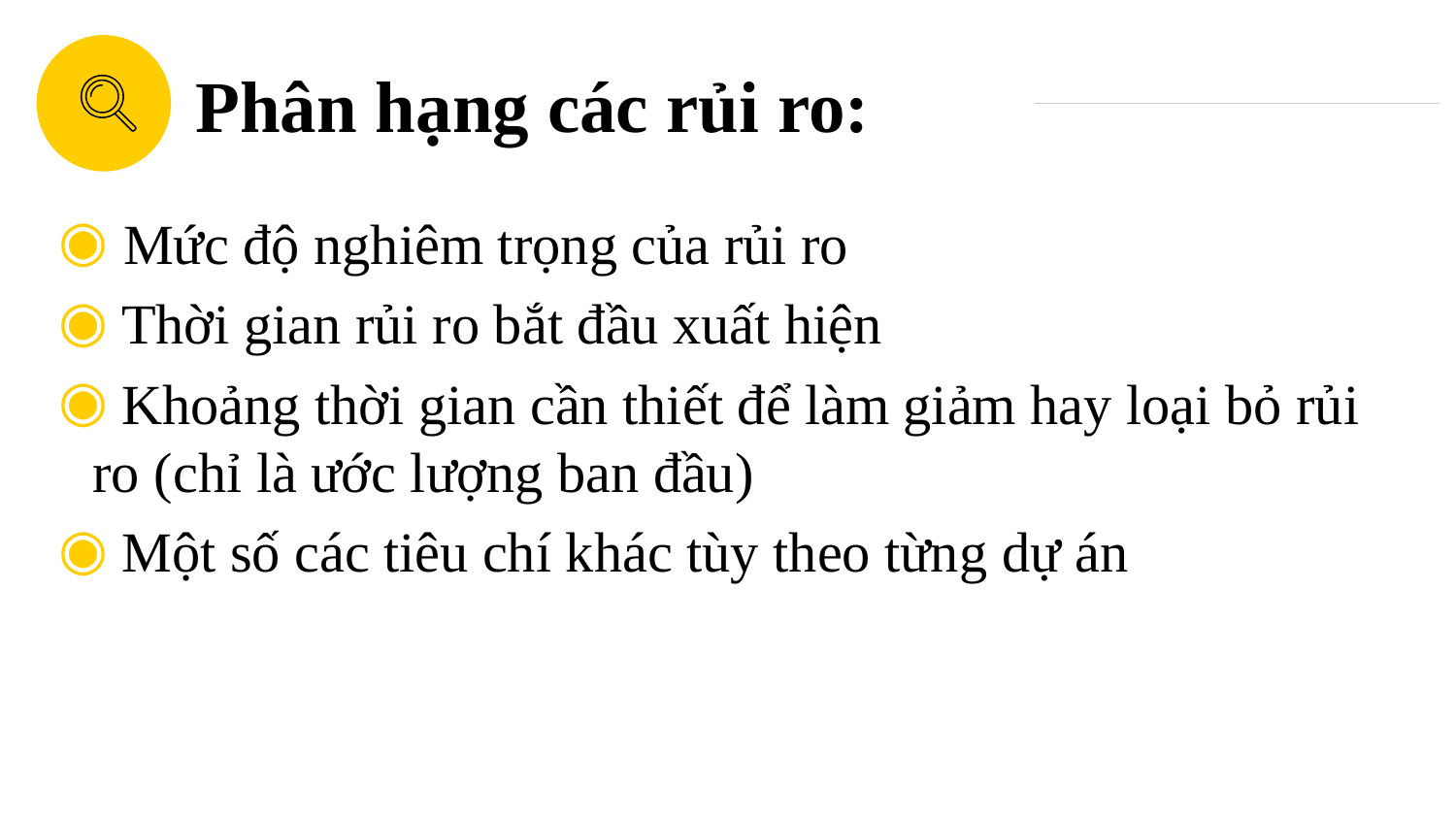

Phân hạng các rủi ro:

 Mức độ nghiêm trọng của rủi ro
 Thời gian rủi ro bắt đầu xuất hiện
 Khoảng thời gian cần thiết để làm giảm hay loại bỏ rủi ro (chỉ là ước lượng ban đầu)
 Một số các tiêu chí khác tùy theo từng dự án